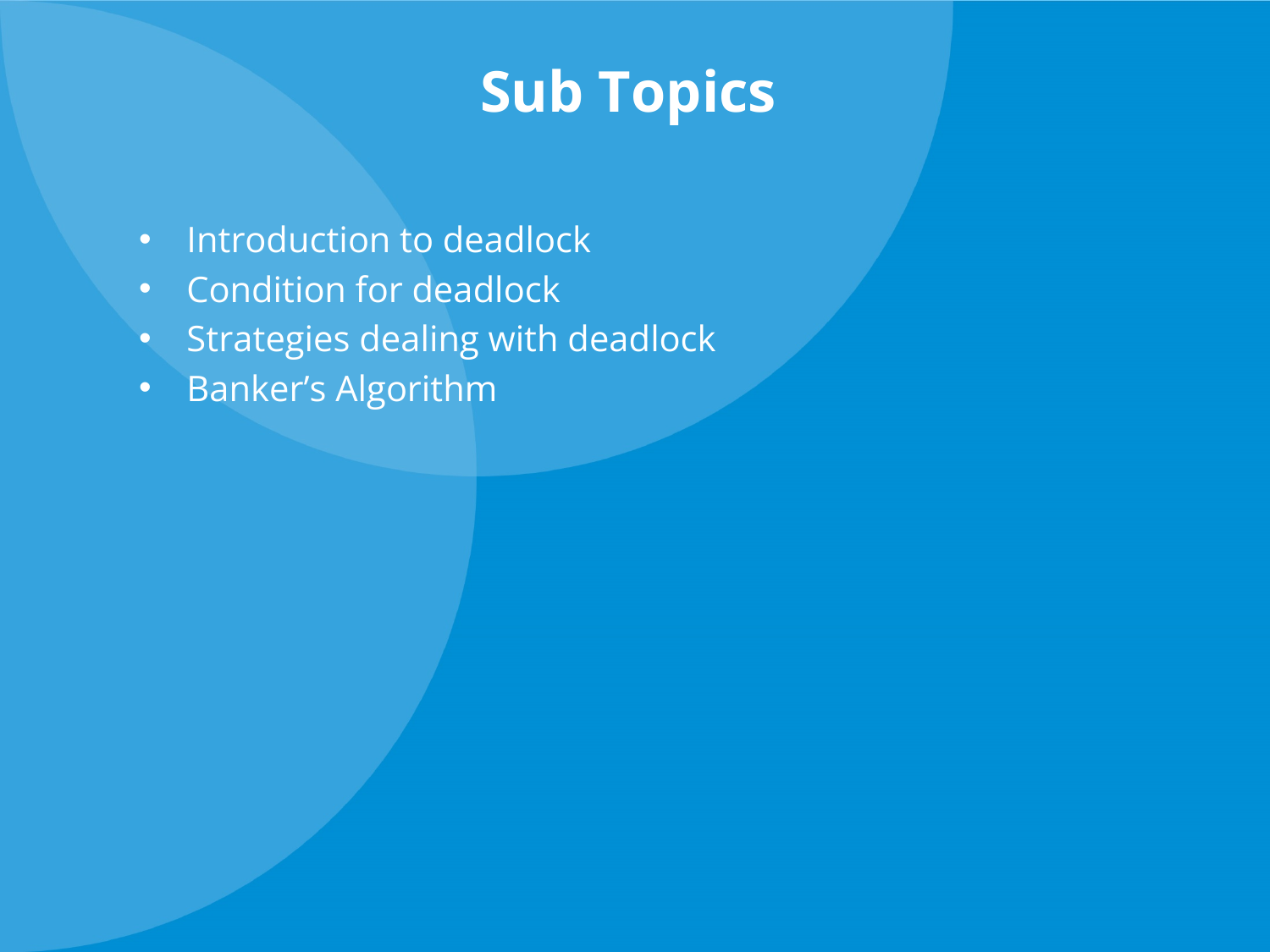

# Sub Topics

Introduction to deadlock
Condition for deadlock
Strategies dealing with deadlock
Banker’s Algorithm